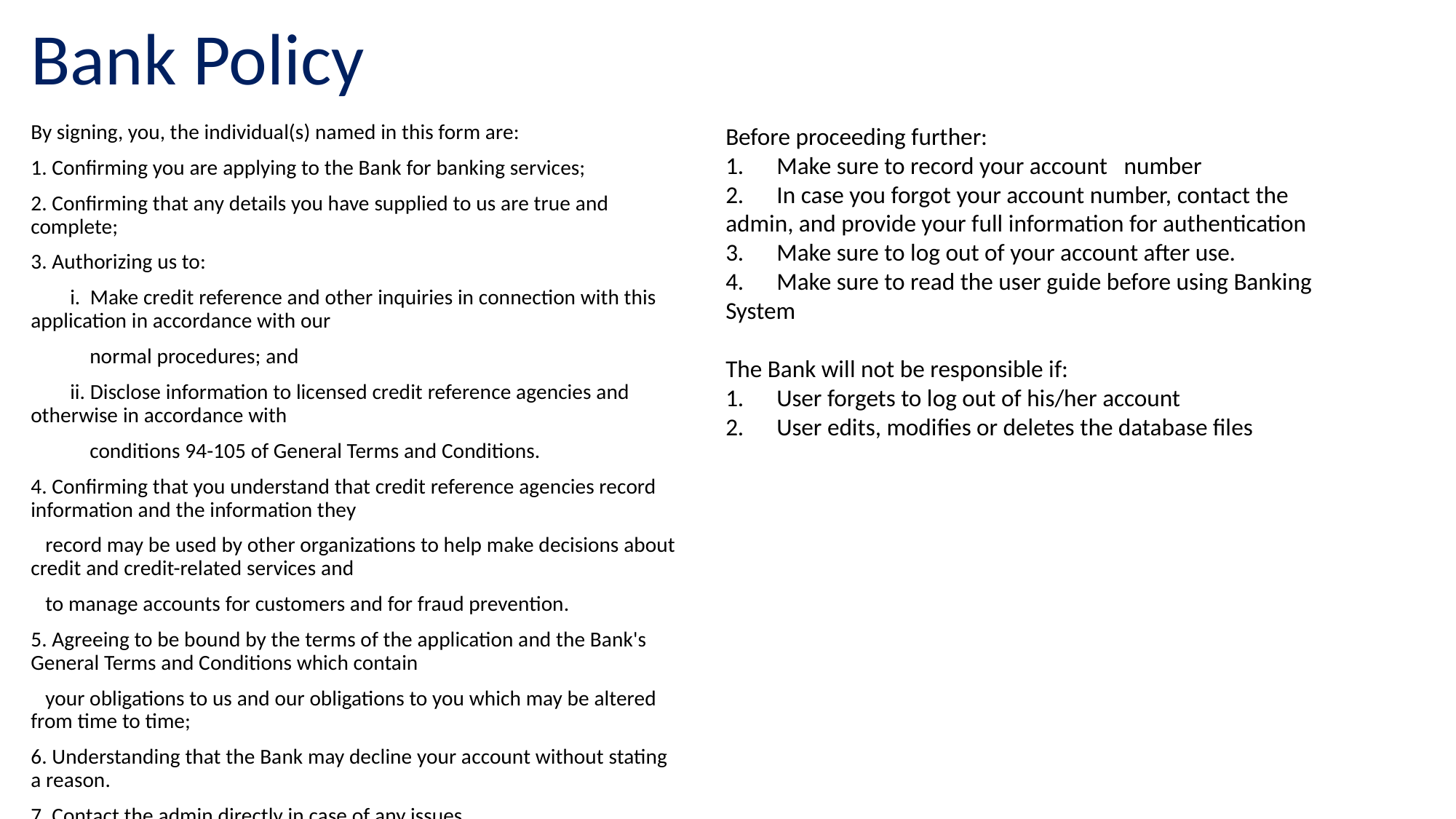

# Bank Policy
By signing, you, the individual(s) named in this form are:
1. Confirming you are applying to the Bank for banking services;
2. Confirming that any details you have supplied to us are true and complete;
3. Authorizing us to:
        i.  Make credit reference and other inquiries in connection with this application in accordance with our
            normal procedures; and
        ii. Disclose information to licensed credit reference agencies and otherwise in accordance with
            conditions 94-105 of General Terms and Conditions.
4. Confirming that you understand that credit reference agencies record information and the information they
   record may be used by other organizations to help make decisions about credit and credit-related services and
   to manage accounts for customers and for fraud prevention.
5. Agreeing to be bound by the terms of the application and the Bank's General Terms and Conditions which contain
   your obligations to us and our obligations to you which may be altered from time to time;
6. Understanding that the Bank may decline your account without stating a reason.
7. Contact the admin directly in case of any issues

Before proceeding further:
1.      Make sure to record your account   number
2.      In case you forgot your account number, contact the admin, and provide your full information for authentication
3.      Make sure to log out of your account after use.
4.      Make sure to read the user guide before using Banking System

The Bank will not be responsible if:
1.      User forgets to log out of his/her account
2.      User edits, modifies or deletes the database files